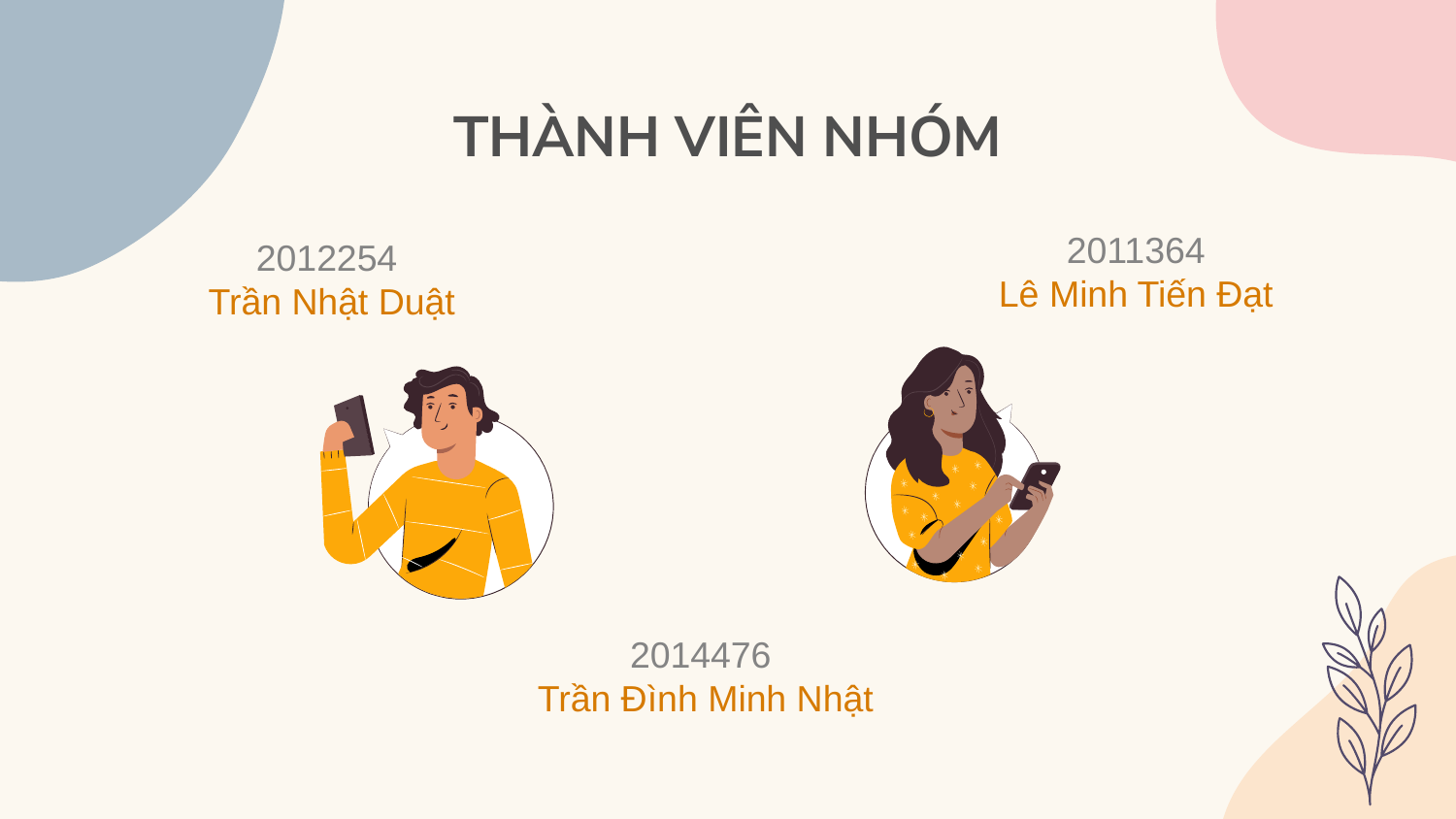

THÀNH VIÊN NHÓM
2011364
Lê Minh Tiến Đạt
2012254
Trần Nhật Duật

2014476
Trần Đình Minh Nhật